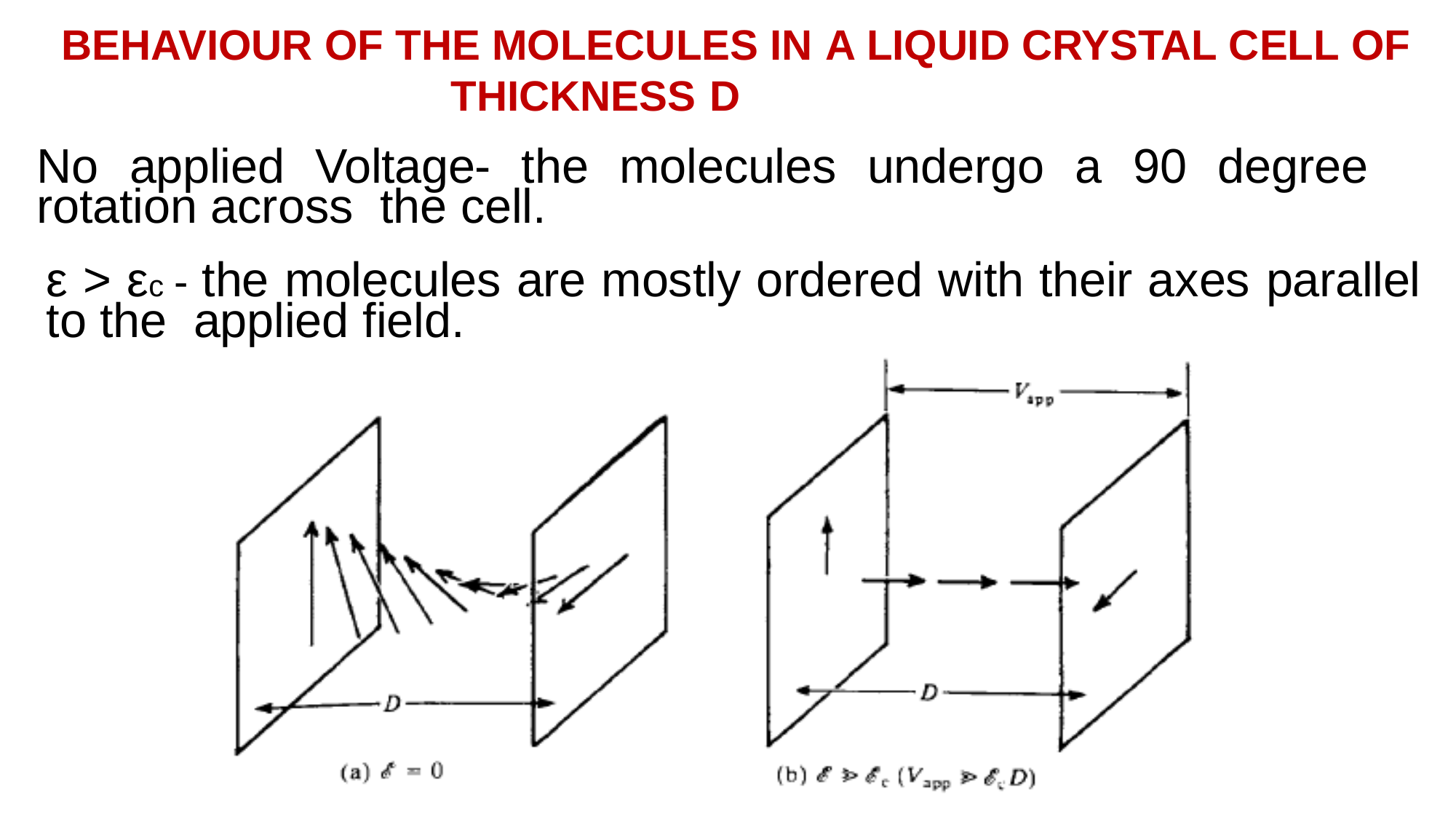

BEHAVIOUR OF THE MOLECULES IN A LIQUID CRYSTAL CELL OF  THICKNESS D
No applied Voltage- the molecules undergo a 90 degree rotation across  the cell.
ε > εc - the molecules are mostly ordered with their axes parallel to the  applied field.